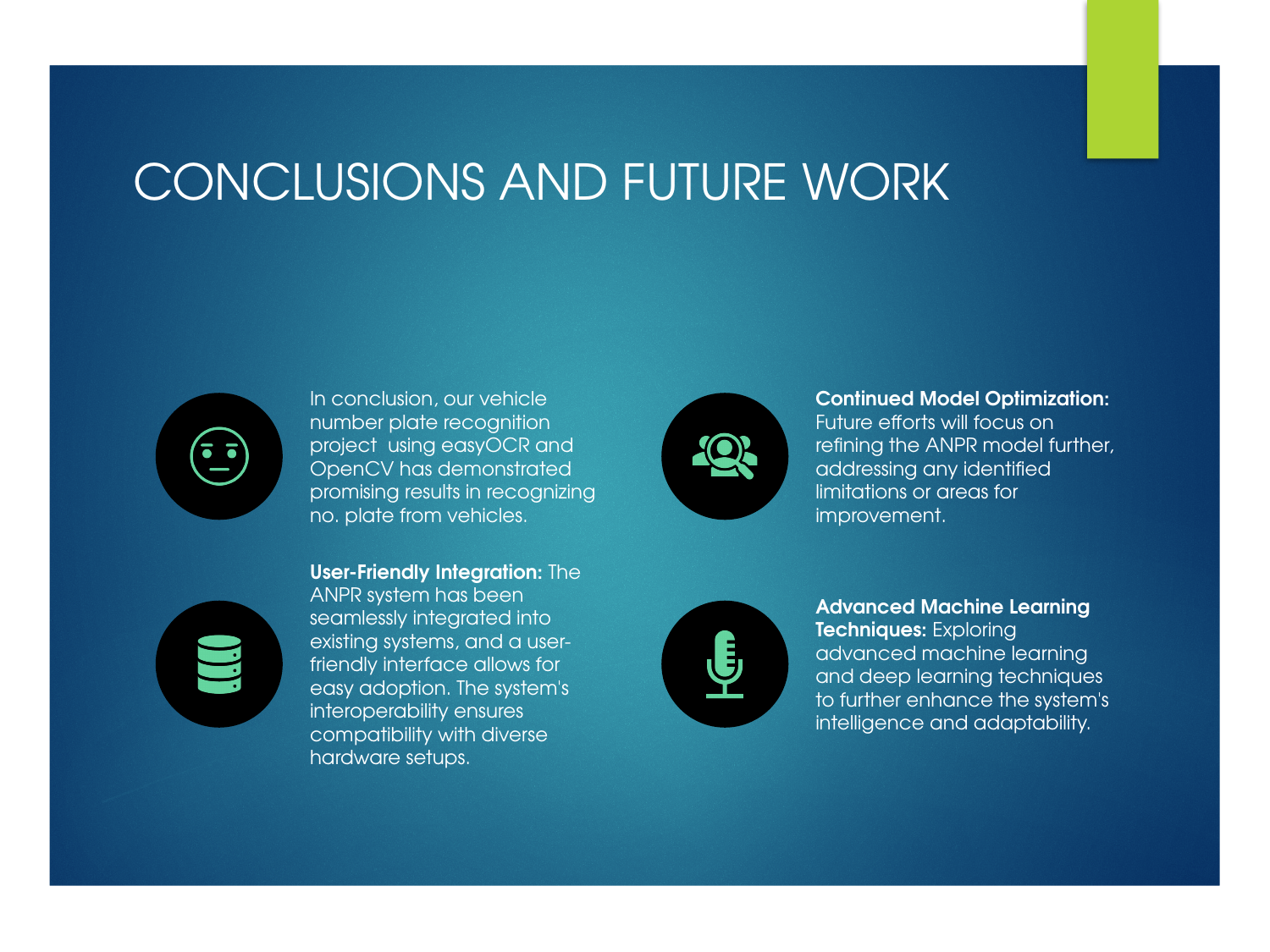

# CONCLUSIONS AND FUTURE WORK
In conclusion, our vehicle number plate recognition project  using easyOCR and OpenCV has demonstrated promising results in recognizing no. plate from vehicles.
Continued Model Optimization: Future efforts will focus on refining the ANPR model further, addressing any identified limitations or areas for improvement.
User-Friendly Integration: The ANPR system has been seamlessly integrated into existing systems, and a user-friendly interface allows for easy adoption. The system's interoperability ensures compatibility with diverse hardware setups.
Advanced Machine Learning Techniques: Exploring advanced machine learning and deep learning techniques to further enhance the system's intelligence and adaptability.